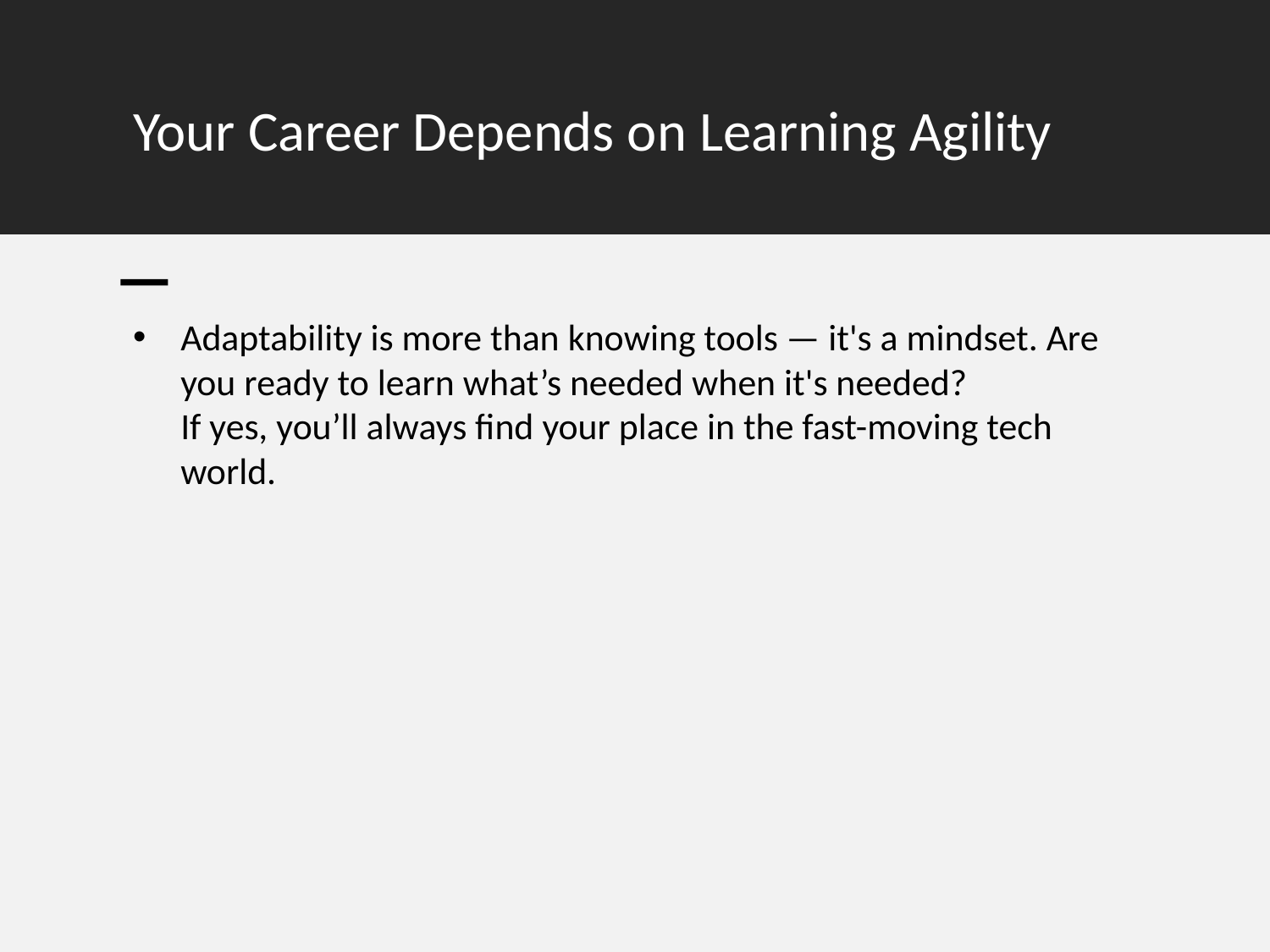

# Your Career Depends on Learning Agility

Adaptability is more than knowing tools — it's a mindset. Are you ready to learn what’s needed when it's needed?
If yes, you’ll always find your place in the fast-moving tech world.